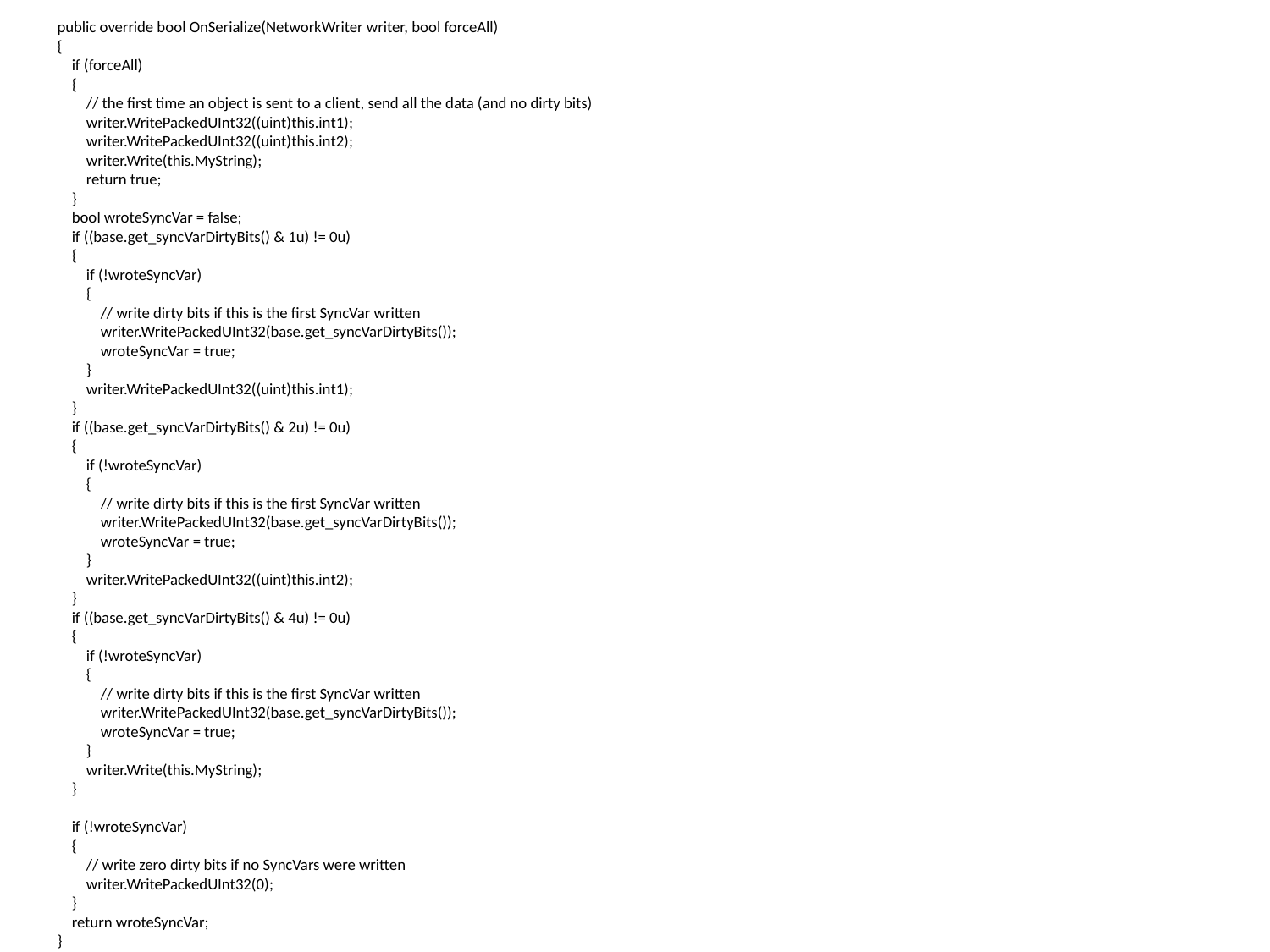

public override bool OnSerialize(NetworkWriter writer, bool forceAll)
{
    if (forceAll)
    {
        // the first time an object is sent to a client, send all the data (and no dirty bits)
        writer.WritePackedUInt32((uint)this.int1);
        writer.WritePackedUInt32((uint)this.int2);
        writer.Write(this.MyString);
        return true;
    }
    bool wroteSyncVar = false;
    if ((base.get_syncVarDirtyBits() & 1u) != 0u)
    {
        if (!wroteSyncVar)
        {
            // write dirty bits if this is the first SyncVar written
            writer.WritePackedUInt32(base.get_syncVarDirtyBits());
            wroteSyncVar = true;
        }
        writer.WritePackedUInt32((uint)this.int1);
    }
    if ((base.get_syncVarDirtyBits() & 2u) != 0u)
    {
        if (!wroteSyncVar)
        {
            // write dirty bits if this is the first SyncVar written
            writer.WritePackedUInt32(base.get_syncVarDirtyBits());
            wroteSyncVar = true;
        }
        writer.WritePackedUInt32((uint)this.int2);
    }
    if ((base.get_syncVarDirtyBits() & 4u) != 0u)
    {
        if (!wroteSyncVar)
        {
            // write dirty bits if this is the first SyncVar written
            writer.WritePackedUInt32(base.get_syncVarDirtyBits());
            wroteSyncVar = true;
        }
        writer.Write(this.MyString);
    }

    if (!wroteSyncVar)
    {
        // write zero dirty bits if no SyncVars were written
        writer.WritePackedUInt32(0);
    }
    return wroteSyncVar;
}
#